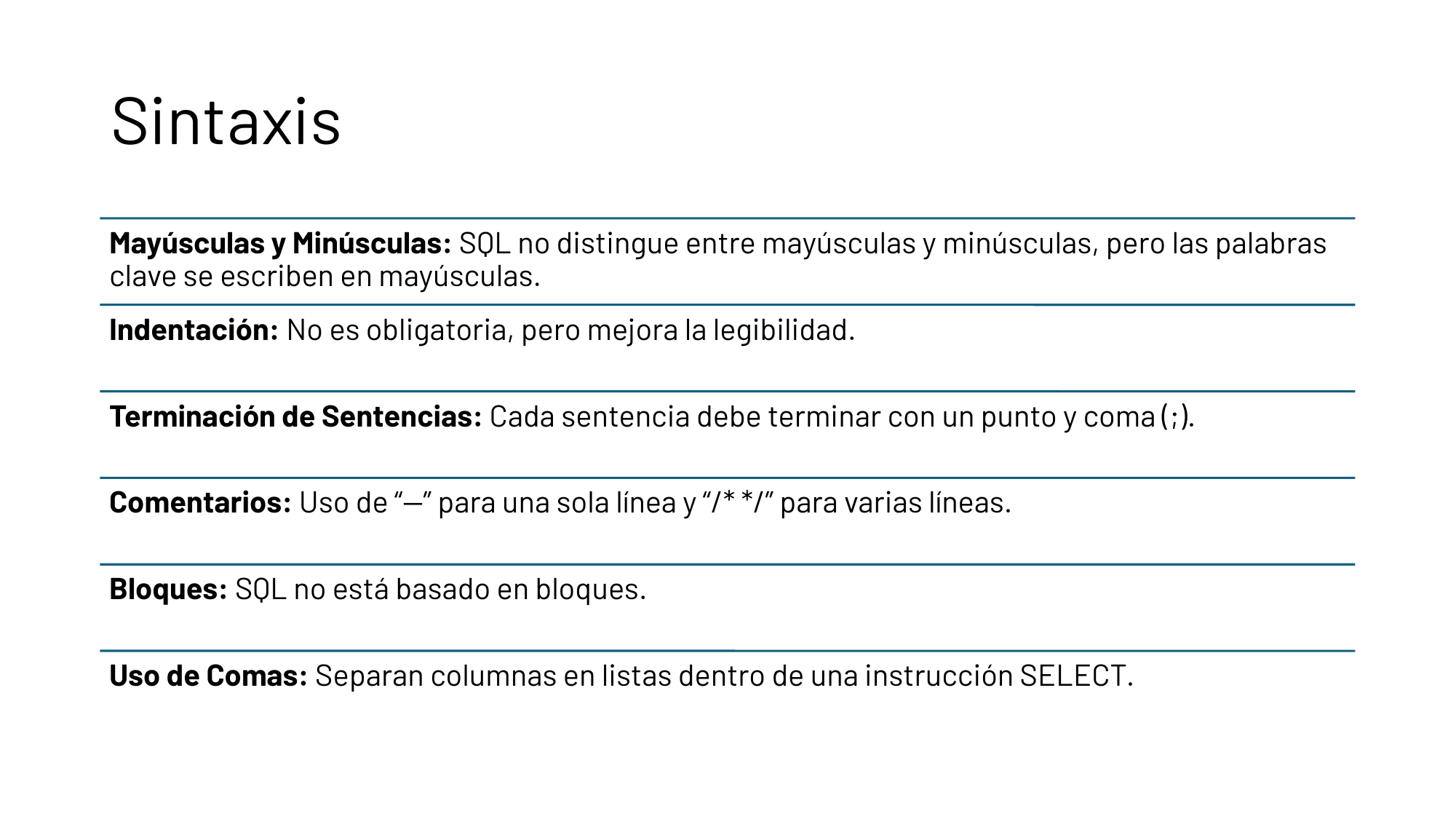

# Sintaxis
Mayúsculas y Minúsculas: SQL no distingue entre mayúsculas y minúsculas, pero las palabras clave se escriben en mayúsculas.
Indentación: No es obligatoria, pero mejora la legibilidad.
Terminación de Sentencias: Cada sentencia debe terminar con un punto y coma (;).
Comentarios: Uso de “—” para una sola línea y “/* */” para varias líneas.
Bloques: SQL no está basado en bloques.
Uso de Comas: Separan columnas en listas dentro de una instrucción SELECT.